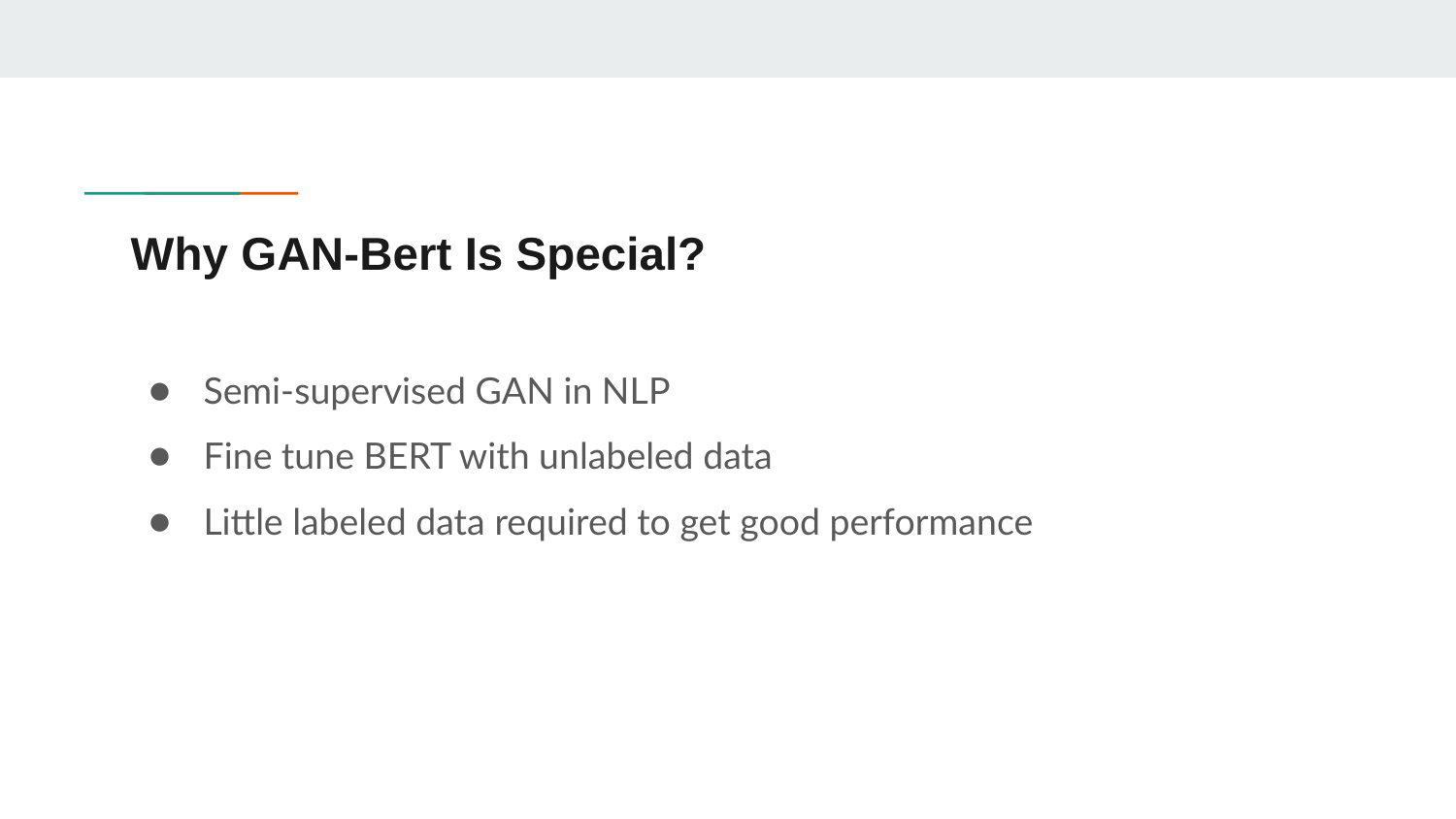

# Why GAN-Bert Is Special?
Semi-supervised GAN in NLP
Fine tune BERT with unlabeled data
Little labeled data required to get good performance